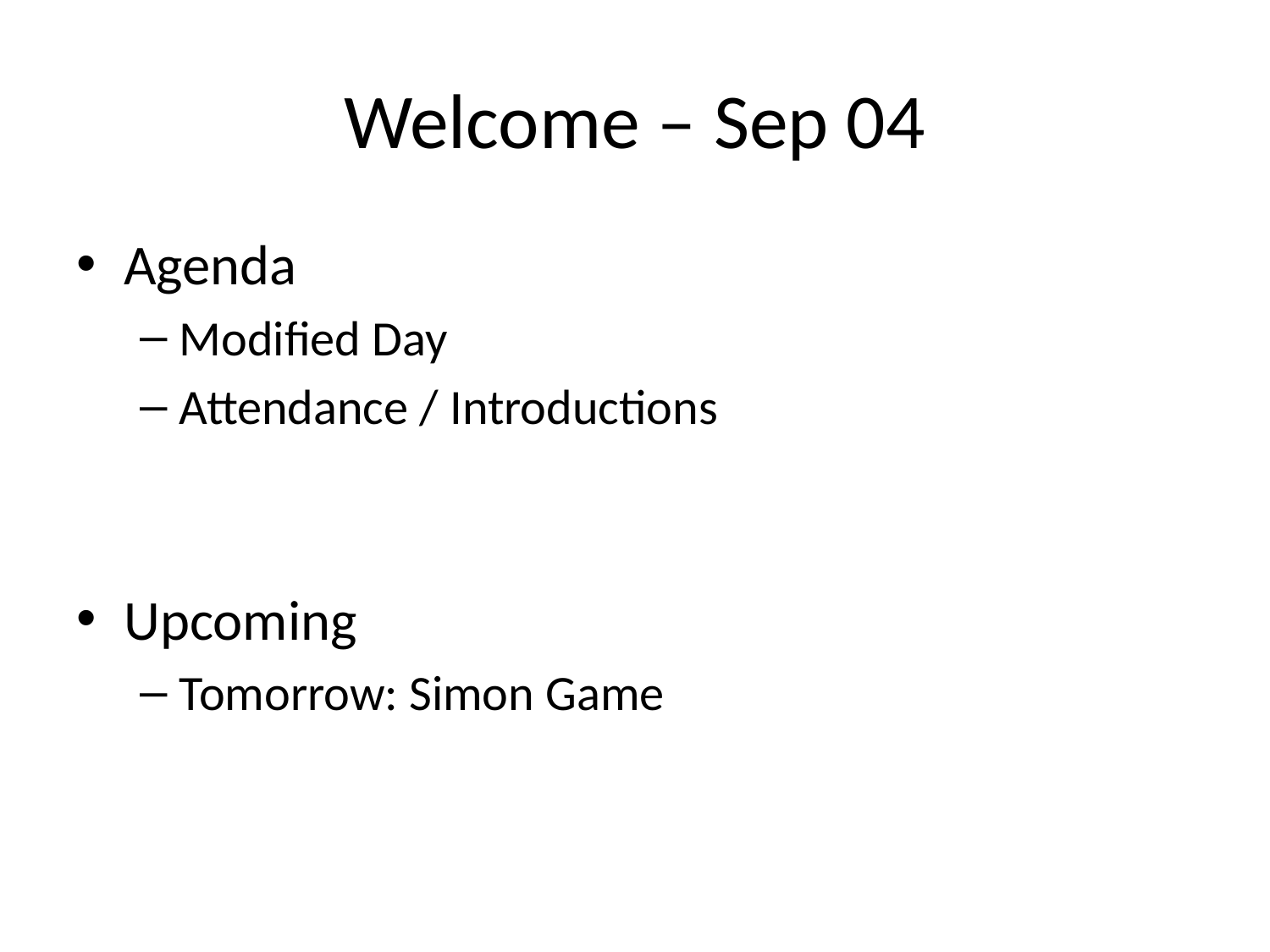

# Welcome – Sep 04
Agenda
Modified Day
Attendance / Introductions

Upcoming
Tomorrow: Simon Game